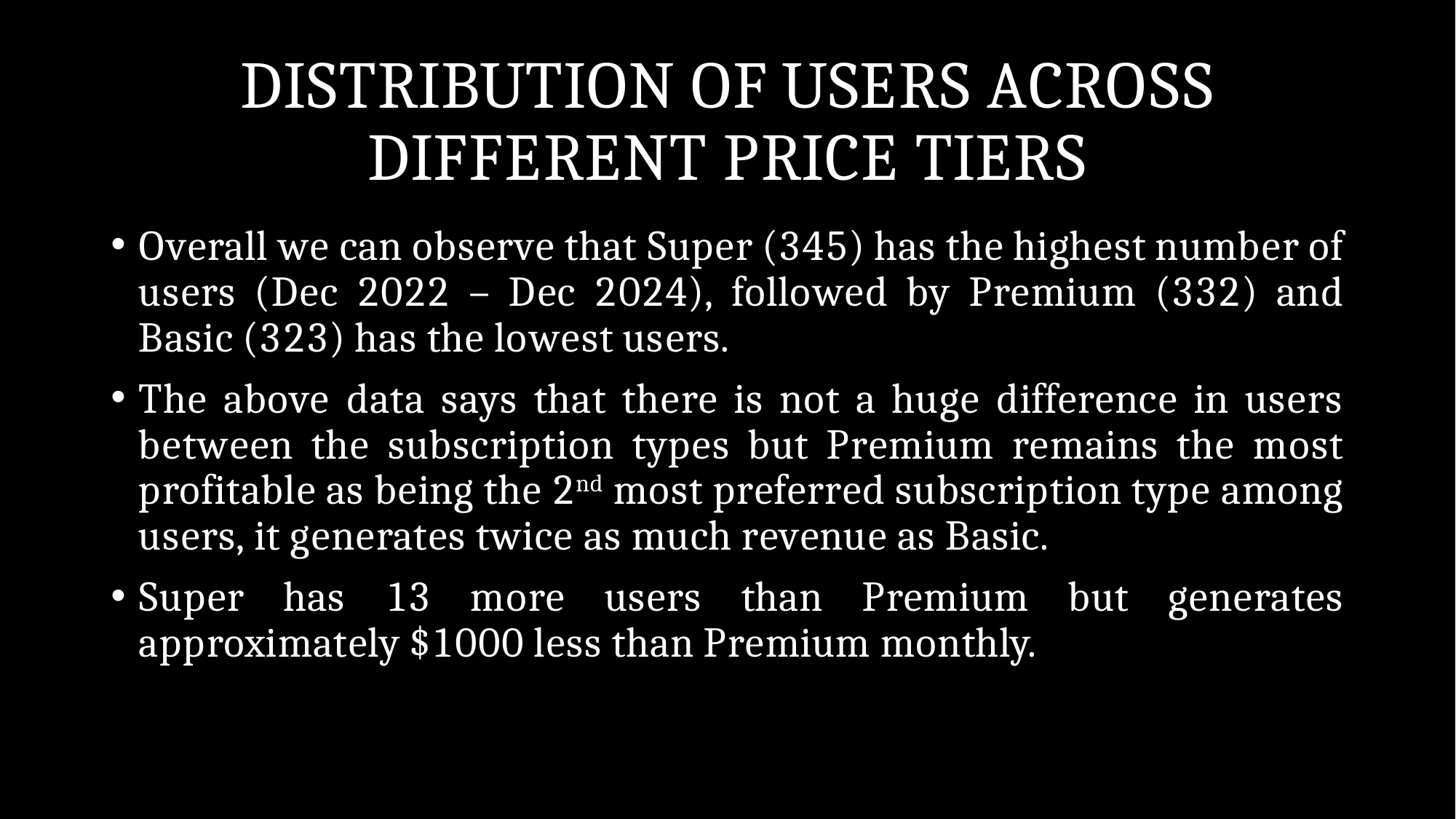

# DISTRIBUTION OF USERS ACROSS DIFFERENT PRICE TIERS
Overall we can observe that Super (345) has the highest number of users (Dec 2022 – Dec 2024), followed by Premium (332) and Basic (323) has the lowest users.
The above data says that there is not a huge difference in users between the subscription types but Premium remains the most profitable as being the 2nd most preferred subscription type among users, it generates twice as much revenue as Basic.
Super has 13 more users than Premium but generates approximately $1000 less than Premium monthly.